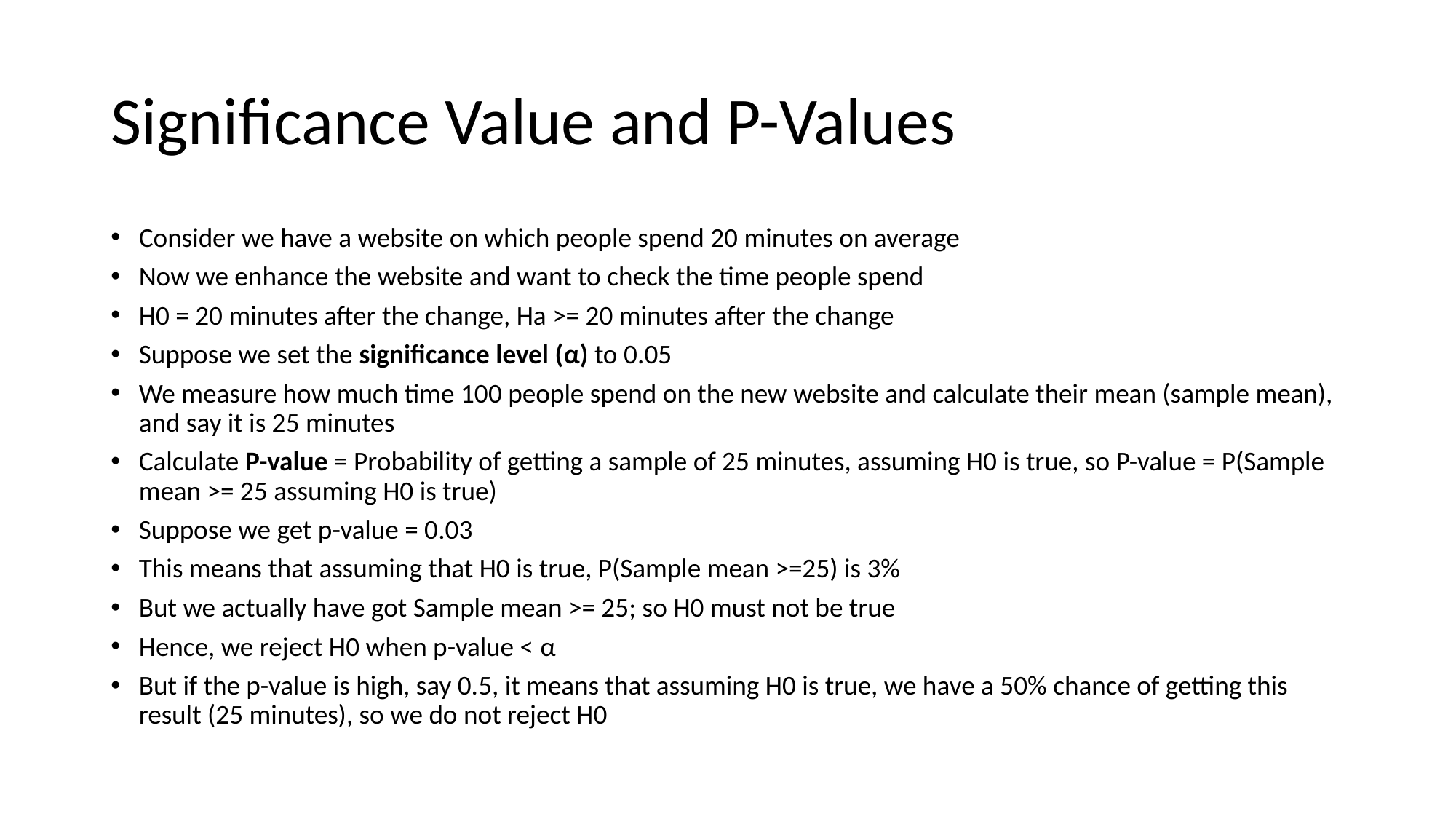

# Significance Value and P-Values
Consider we have a website on which people spend 20 minutes on average
Now we enhance the website and want to check the time people spend
H0 = 20 minutes after the change, Ha >= 20 minutes after the change
Suppose we set the significance level (α) to 0.05
We measure how much time 100 people spend on the new website and calculate their mean (sample mean), and say it is 25 minutes
Calculate P-value = Probability of getting a sample of 25 minutes, assuming H0 is true, so P-value = P(Sample mean >= 25 assuming H0 is true)
Suppose we get p-value = 0.03
This means that assuming that H0 is true, P(Sample mean >=25) is 3%
But we actually have got Sample mean >= 25; so H0 must not be true
Hence, we reject H0 when p-value < α
But if the p-value is high, say 0.5, it means that assuming H0 is true, we have a 50% chance of getting this result (25 minutes), so we do not reject H0